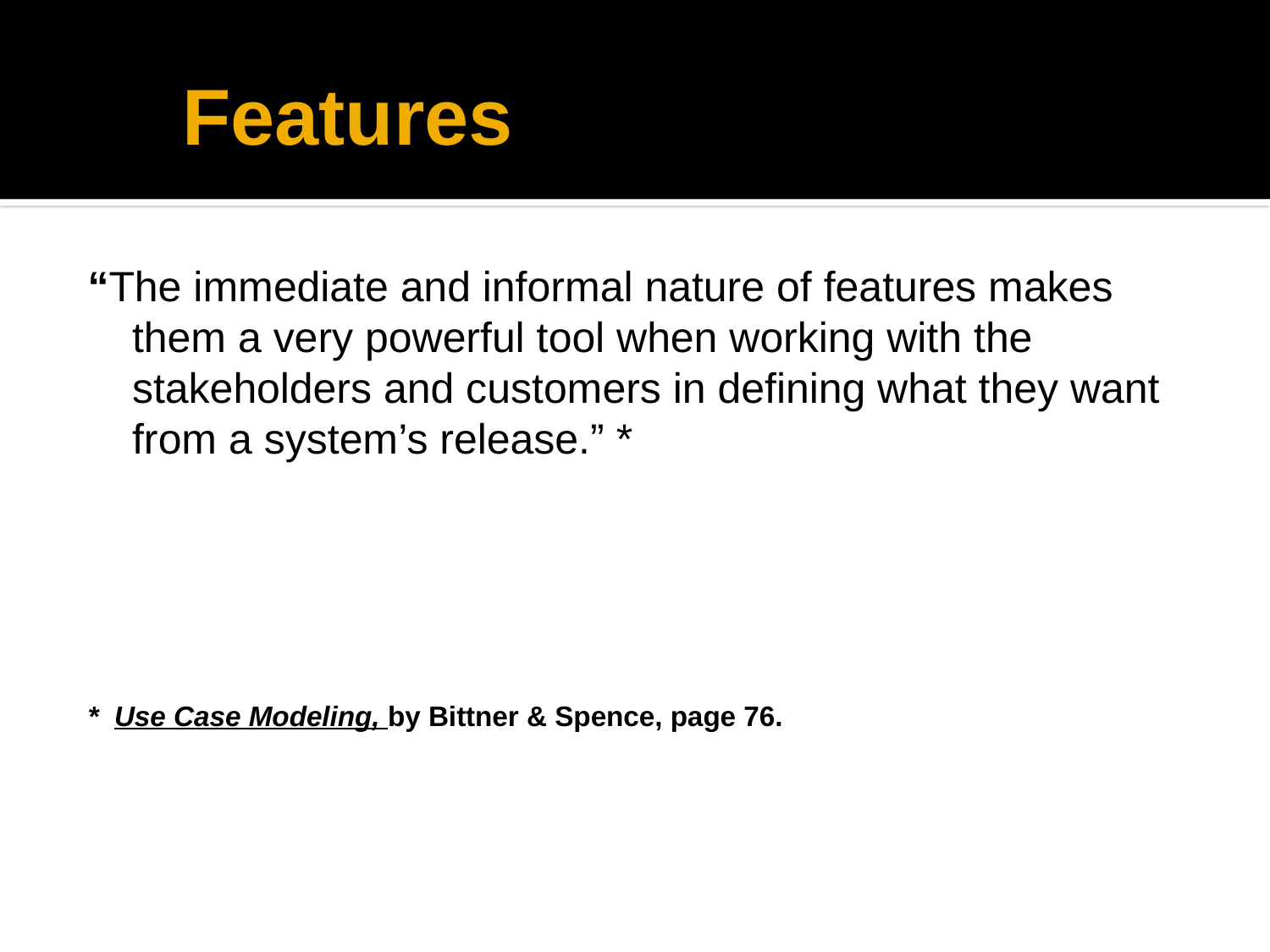

# Features
“The immediate and informal nature of features makes them a very powerful tool when working with the stakeholders and customers in defining what they want from a system’s release.” *

*  Use Case Modeling, by Bittner & Spence, page 76.

14